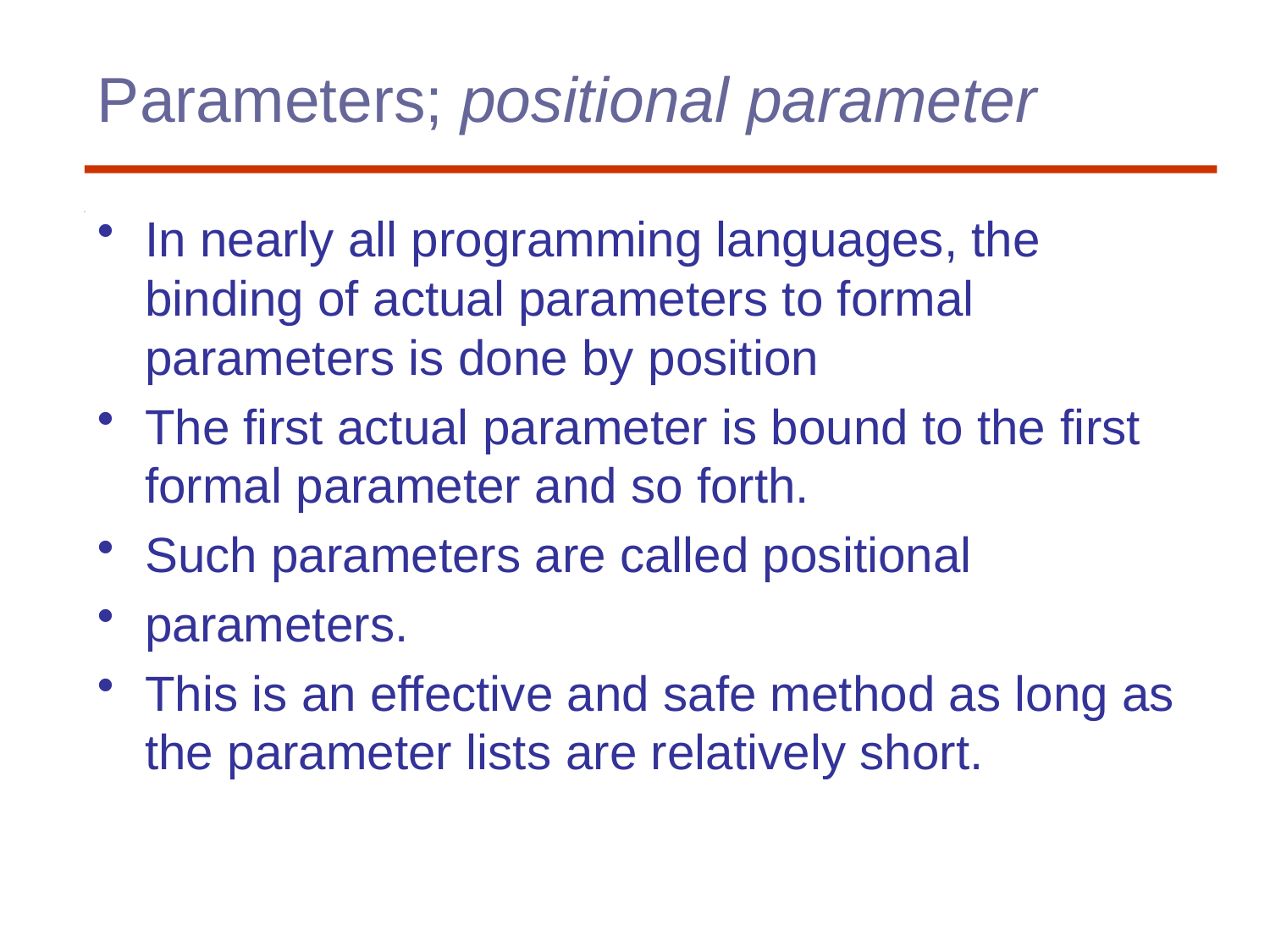

# Parameters; positional parameter
In nearly all programming languages, the binding of actual parameters to formal parameters is done by position
The first actual parameter is bound to the first formal parameter and so forth.
Such parameters are called positional
parameters.
This is an effective and safe method as long as the parameter lists are relatively short.